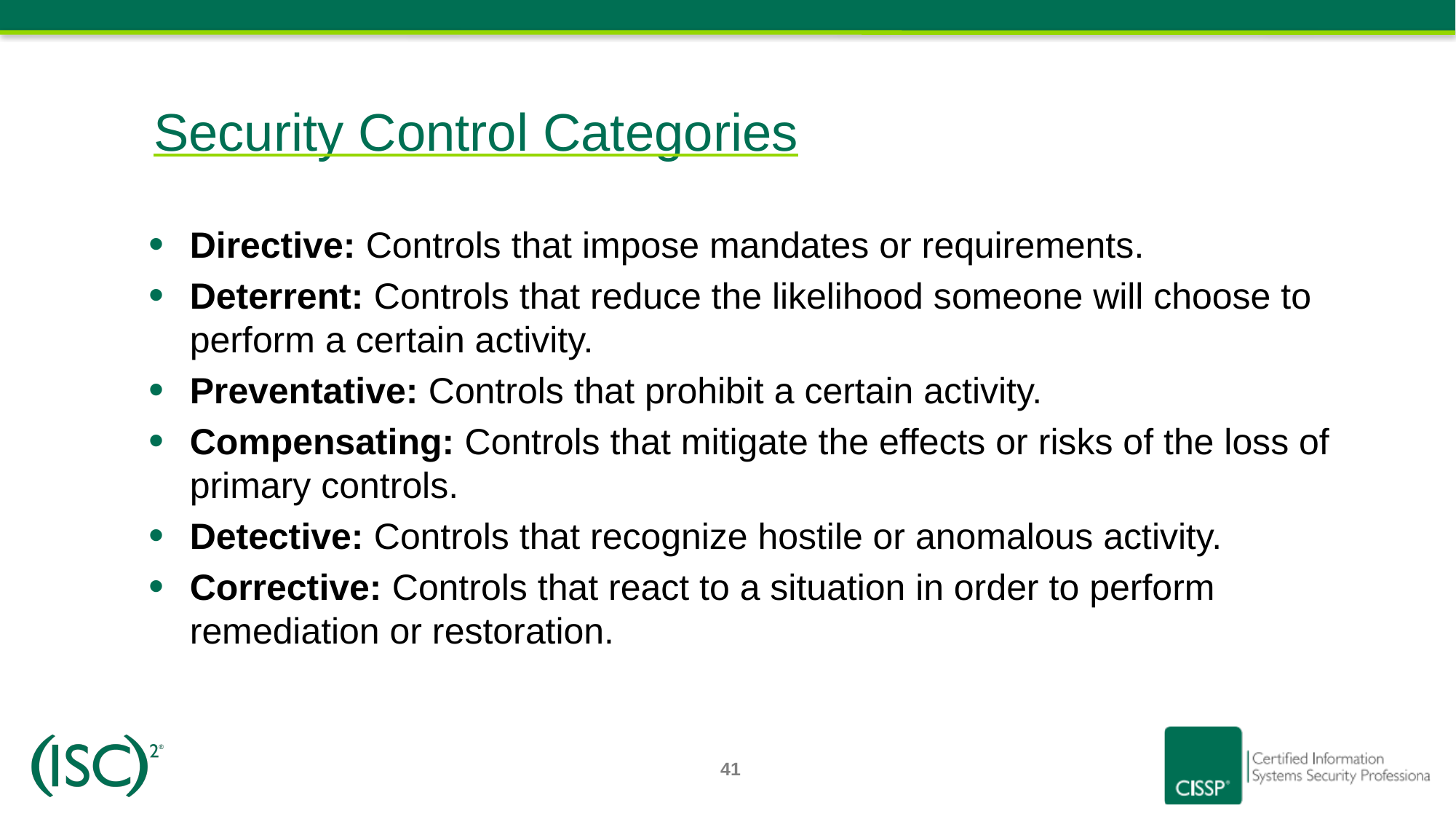

# Security Control Categories
Directive: Controls that impose mandates or requirements.
Deterrent: Controls that reduce the likelihood someone will choose to perform a certain activity.
Preventative: Controls that prohibit a certain activity.
Compensating: Controls that mitigate the effects or risks of the loss of primary controls.
Detective: Controls that recognize hostile or anomalous activity.
Corrective: Controls that react to a situation in order to perform remediation or restoration.